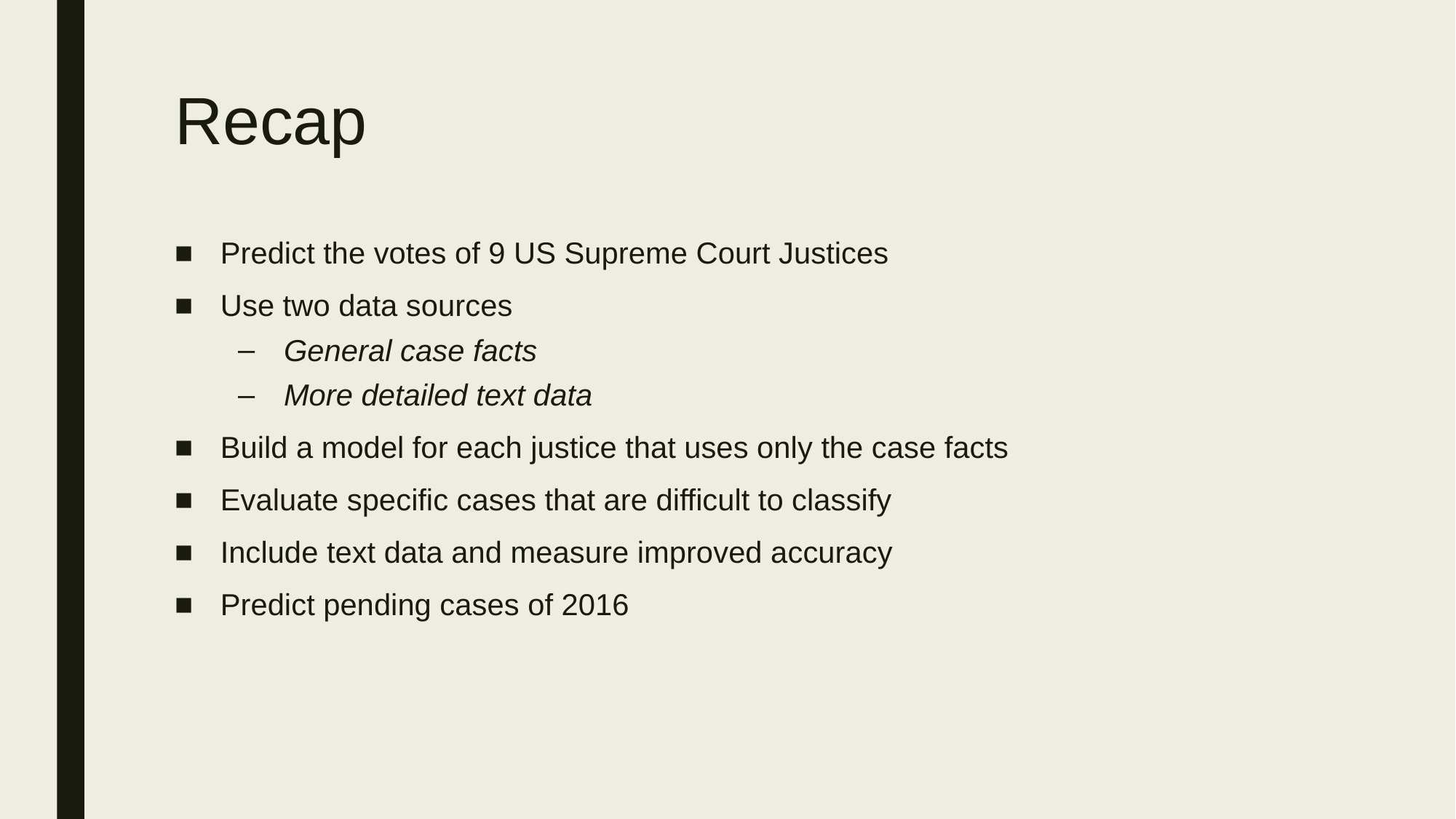

# Recap
Predict the votes of 9 US Supreme Court Justices
Use two data sources
General case facts
More detailed text data
Build a model for each justice that uses only the case facts
Evaluate specific cases that are difficult to classify
Include text data and measure improved accuracy
Predict pending cases of 2016